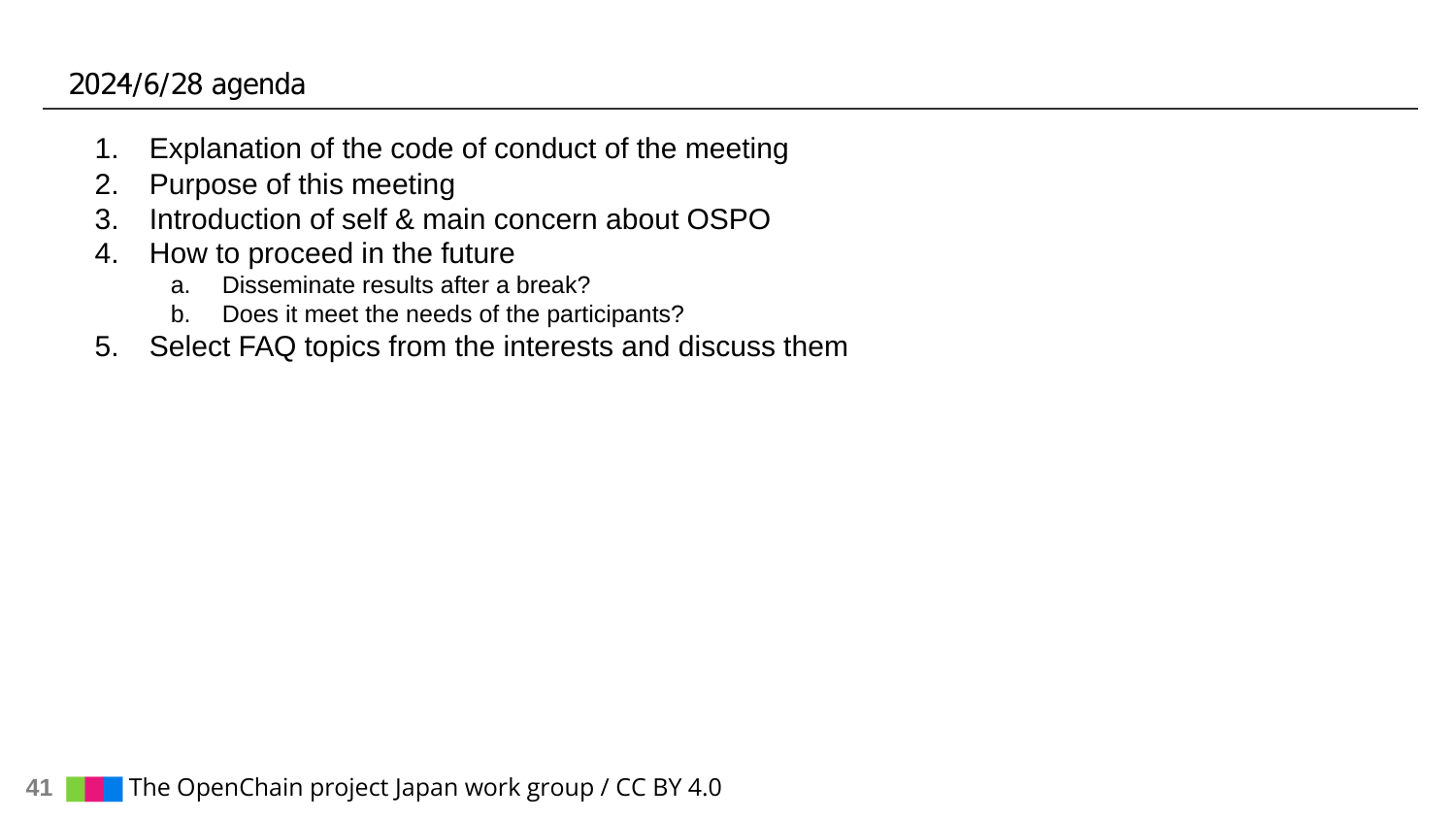

# 2024/6/28 agenda
Explanation of the code of conduct of the meeting
Purpose of this meeting
Introduction of self & main concern about OSPO
How to proceed in the future
Disseminate results after a break?
Does it meet the needs of the participants?
Select FAQ topics from the interests and discuss them